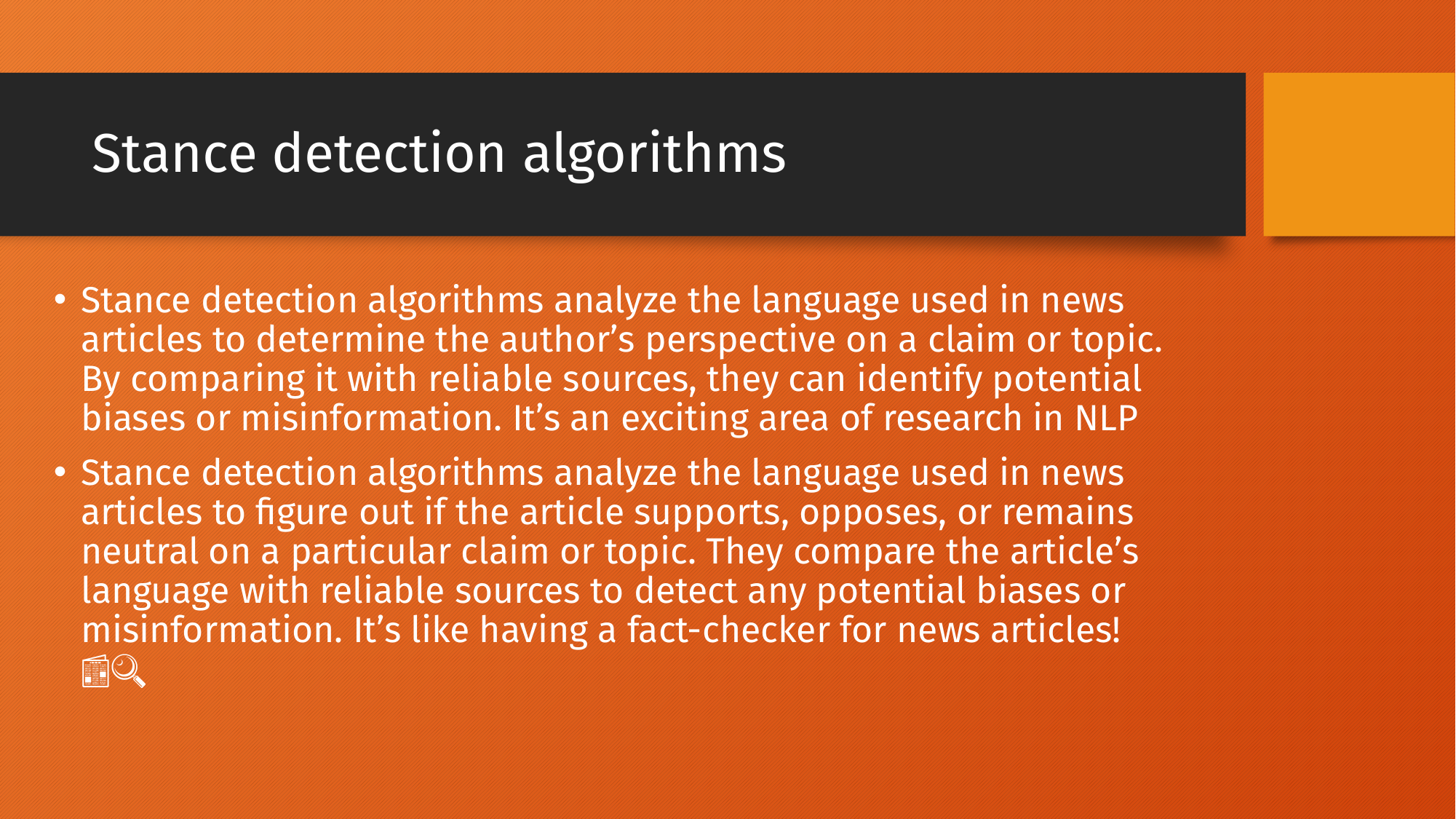

# Stance detection algorithms
Stance detection algorithms analyze the language used in news articles to determine the author’s perspective on a claim or topic. By comparing it with reliable sources, they can identify potential biases or misinformation. It’s an exciting area of research in NLP
Stance detection algorithms analyze the language used in news articles to figure out if the article supports, opposes, or remains neutral on a particular claim or topic. They compare the article’s language with reliable sources to detect any potential biases or misinformation. It’s like having a fact-checker for news articles! 📰🔍